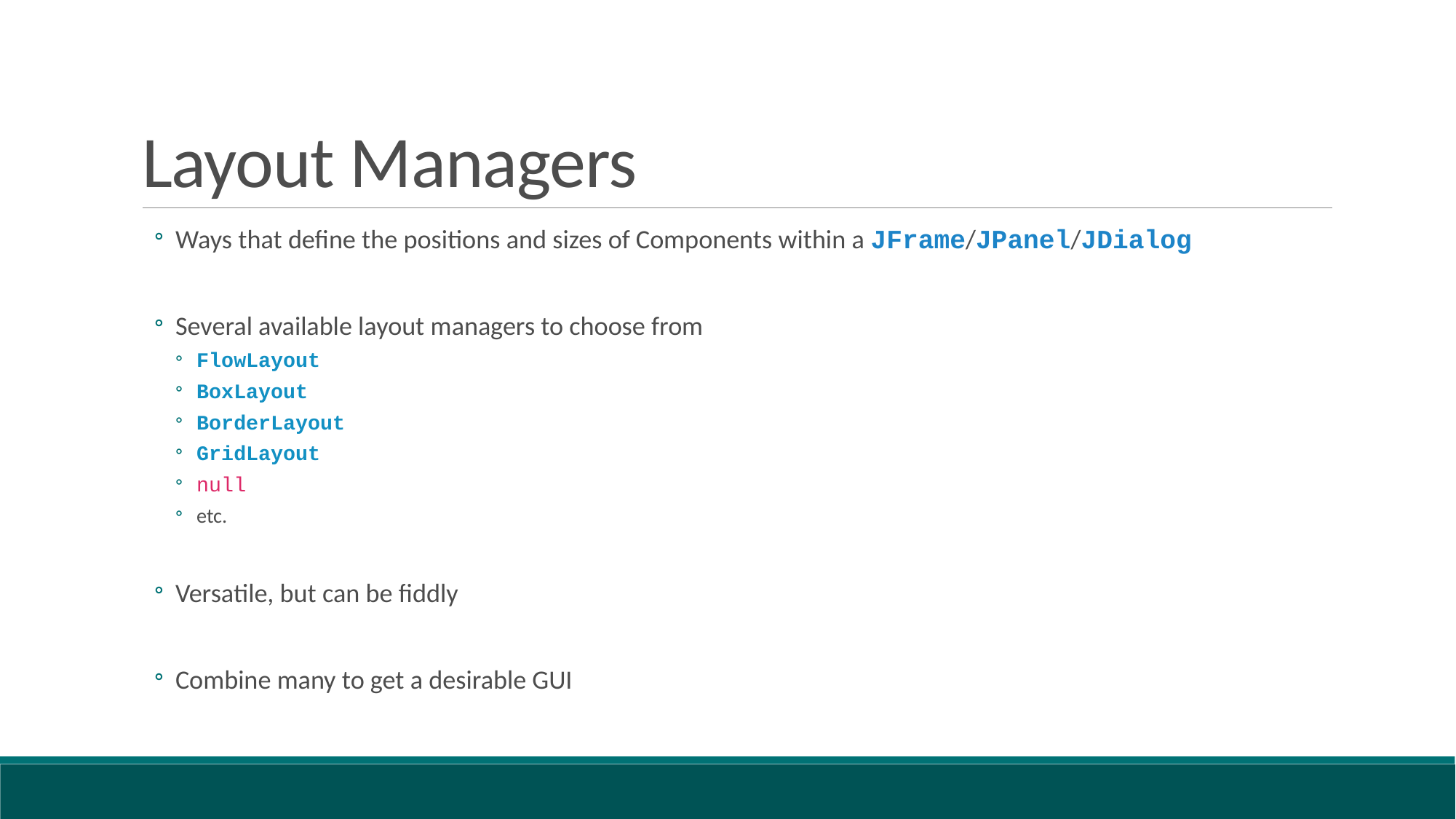

# Layout Managers
Ways that define the positions and sizes of Components within a JFrame/JPanel/JDialog

Several available layout managers to choose from
FlowLayout
BoxLayout
BorderLayout
GridLayout
null
etc.

Versatile, but can be fiddly

Combine many to get a desirable GUI